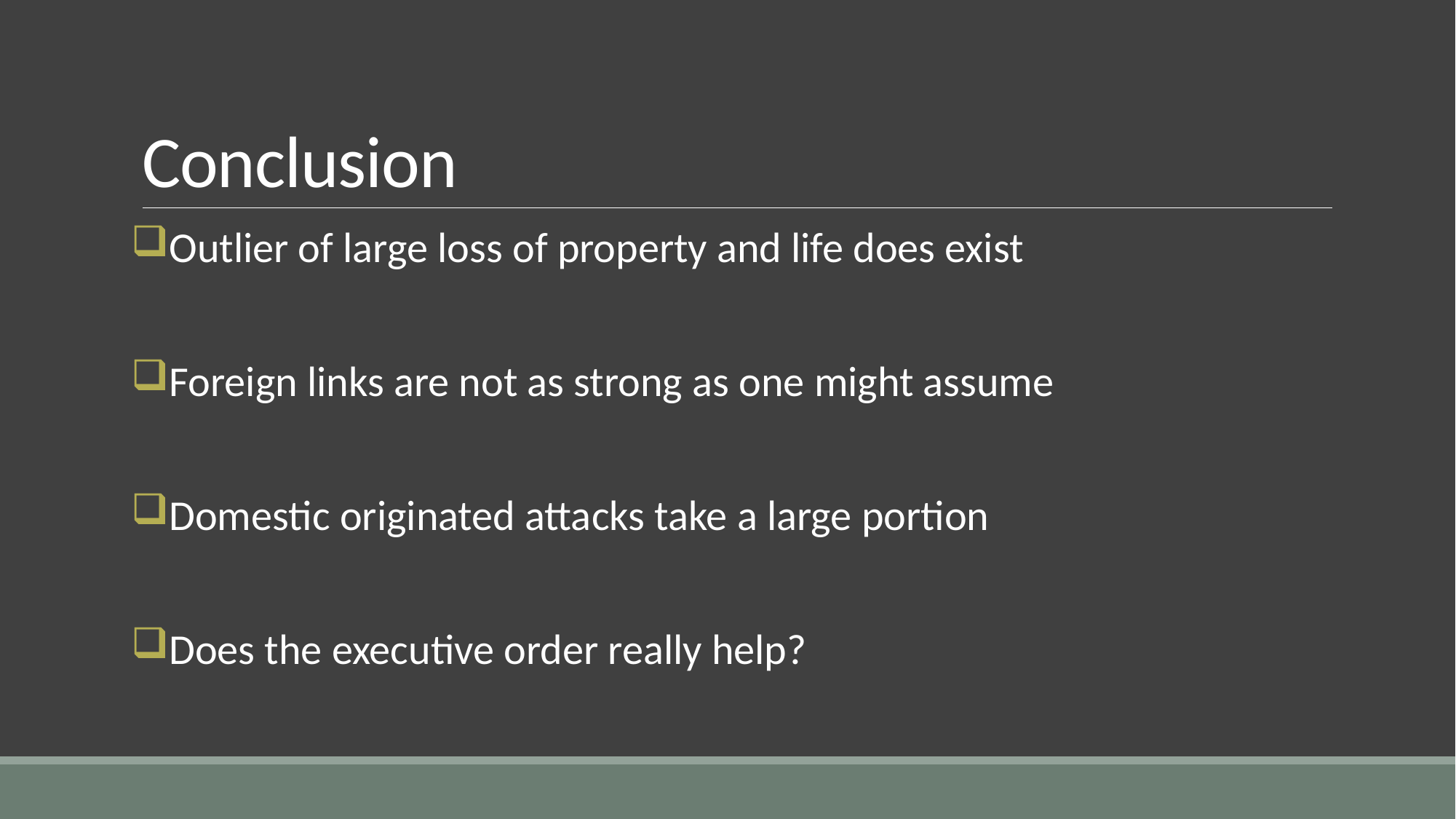

# Conclusion
Outlier of large loss of property and life does exist

Foreign links are not as strong as one might assume

Domestic originated attacks take a large portion

Does the executive order really help?